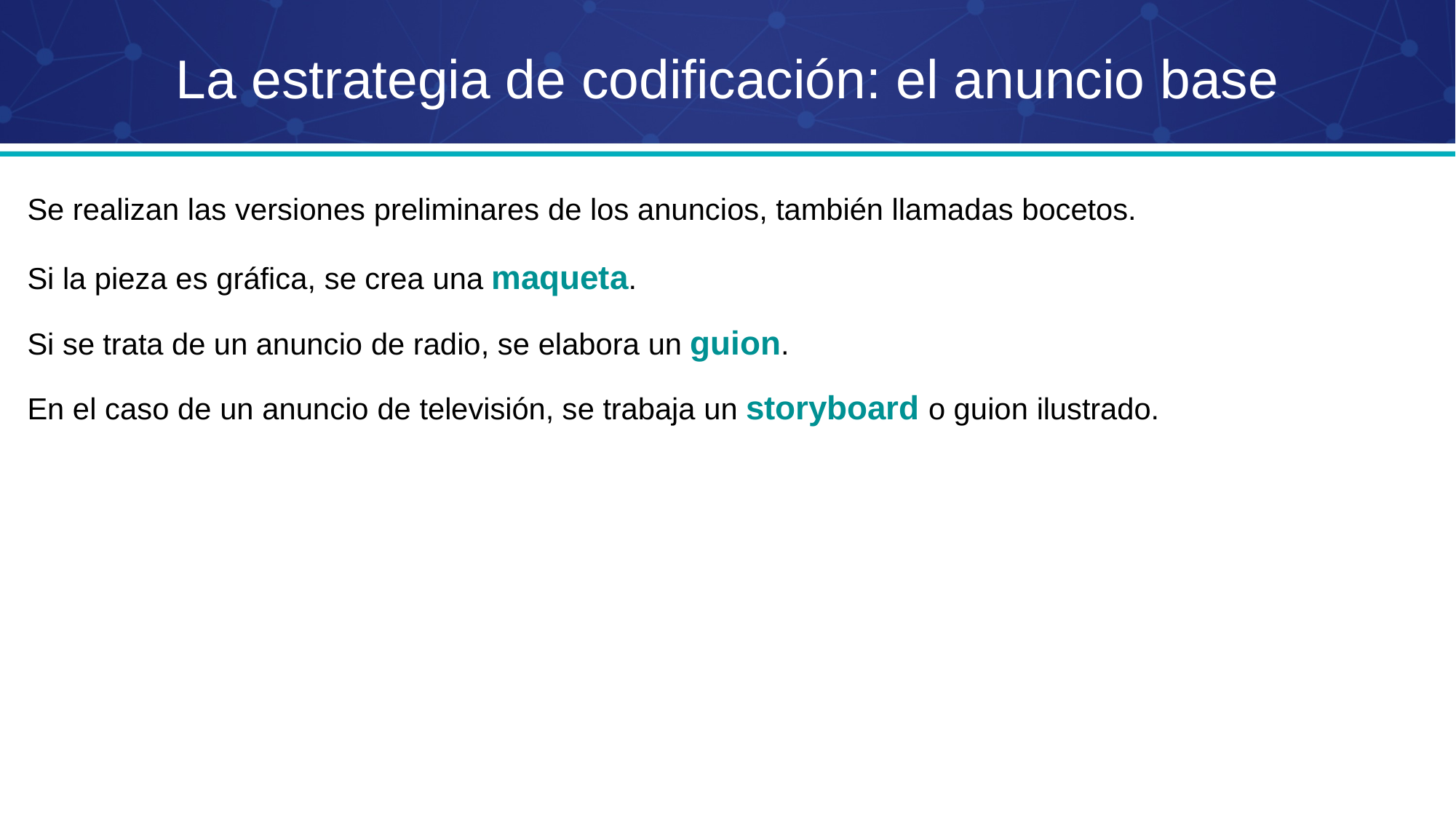

# La estrategia de codificación: el anuncio base
Se realizan las versiones preliminares de los anuncios, también llamadas bocetos.

Si la pieza es gráfica, se crea una maqueta.
Si se trata de un anuncio de radio, se elabora un guion.
En el caso de un anuncio de televisión, se trabaja un storyboard o guion ilustrado.